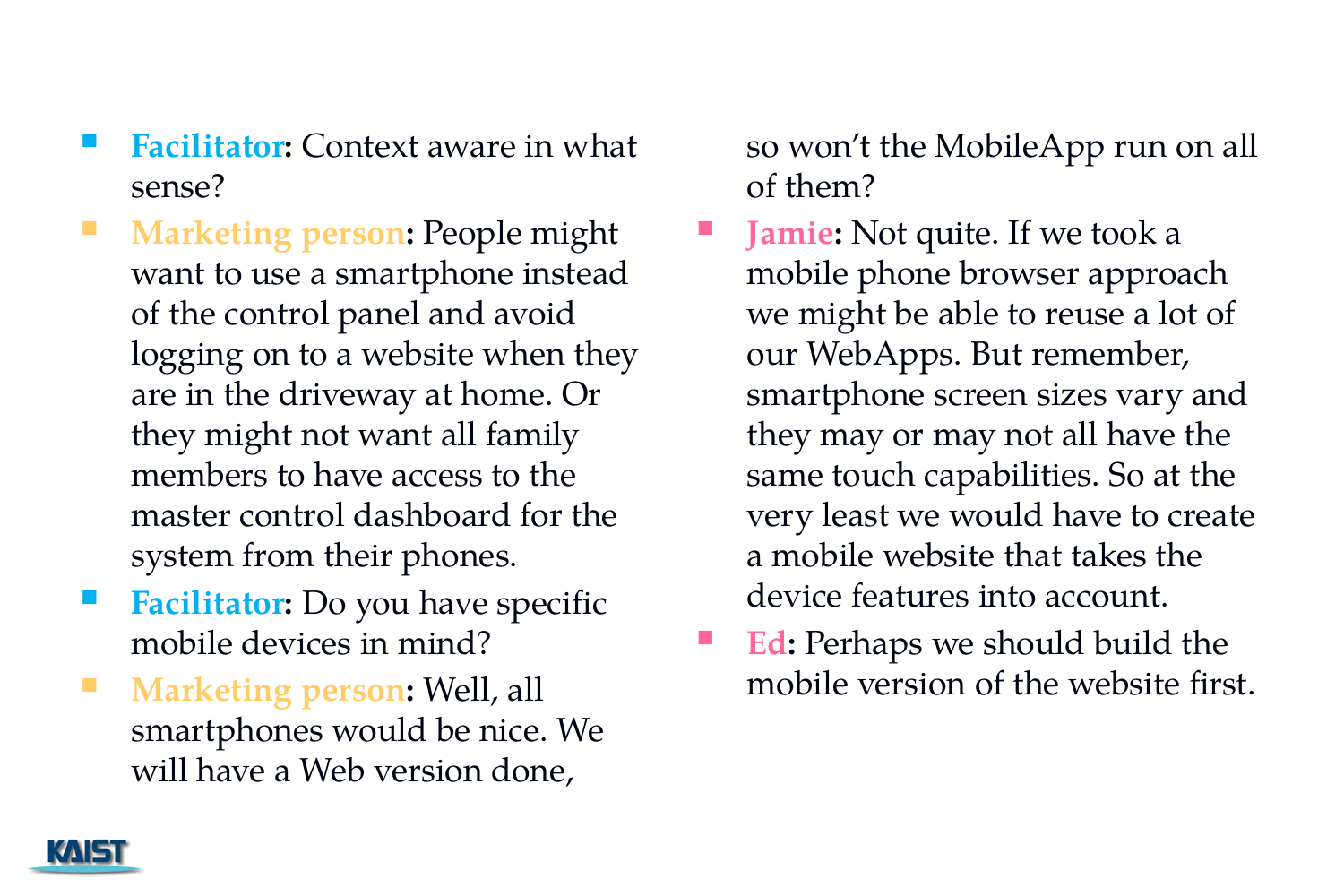

#
Facilitator: Context aware in what sense?
Marketing person: People might want to use a smartphone instead of the control panel and avoid logging on to a website when they are in the driveway at home. Or they might not want all family members to have access to the master control dashboard for the system from their phones.
Facilitator: Do you have specific mobile devices in mind?
Marketing person: Well, all smartphones would be nice. We will have a Web version done,
so won’t the MobileApp run on all of them?
Jamie: Not quite. If we took a mobile phone browser approach we might be able to reuse a lot of our WebApps. But remember, smartphone screen sizes vary and they may or may not all have the same touch capabilities. So at the very least we would have to create a mobile website that takes the device features into account.
Ed: Perhaps we should build the mobile version of the website first.
76